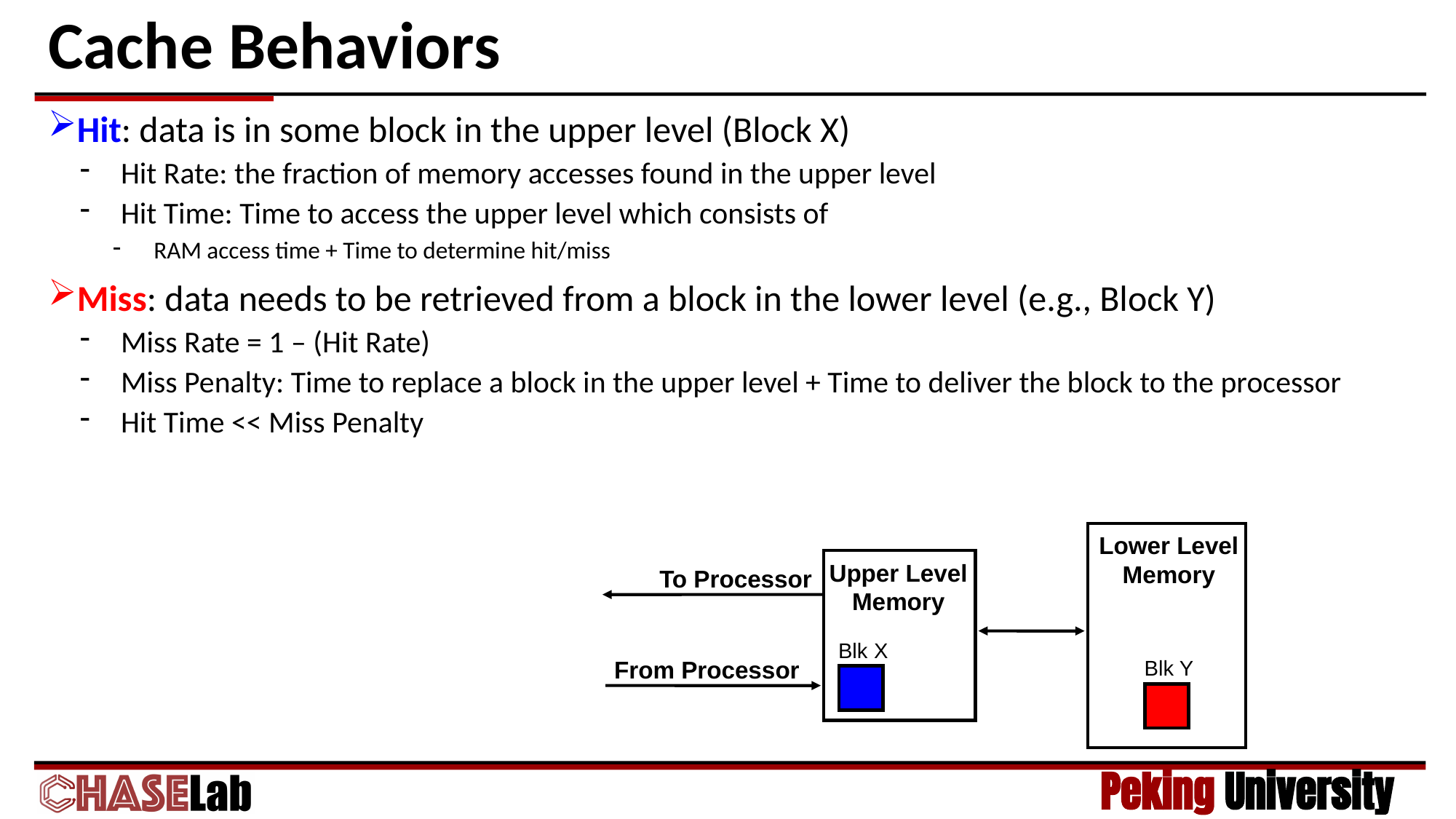

# Cache Behaviors
Hit: data is in some block in the upper level (Block X)
Hit Rate: the fraction of memory accesses found in the upper level
Hit Time: Time to access the upper level which consists of
RAM access time + Time to determine hit/miss
Miss: data needs to be retrieved from a block in the lower level (e.g., Block Y)
Miss Rate = 1 – (Hit Rate)
Miss Penalty: Time to replace a block in the upper level + Time to deliver the block to the processor
Hit Time << Miss Penalty

Lower Level
Memory

Upper Level
Memory
To Processor

Blk X

From Processor
Blk Y